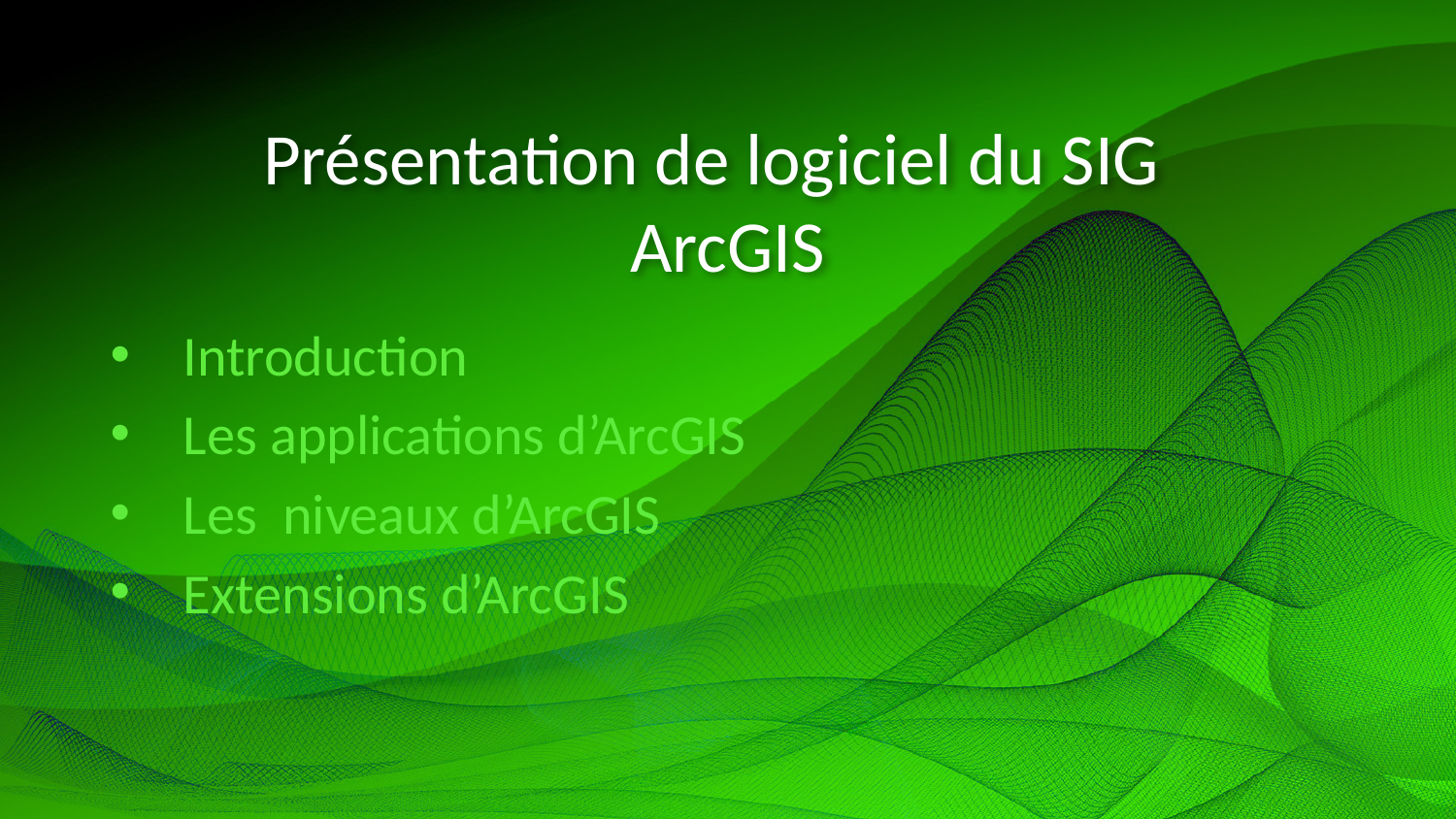

# Présentation de logiciel du SIG ArcGIS
Introduction
Les applications d’ArcGIS
Les  niveaux d’ArcGIS
Extensions d’ArcGIS